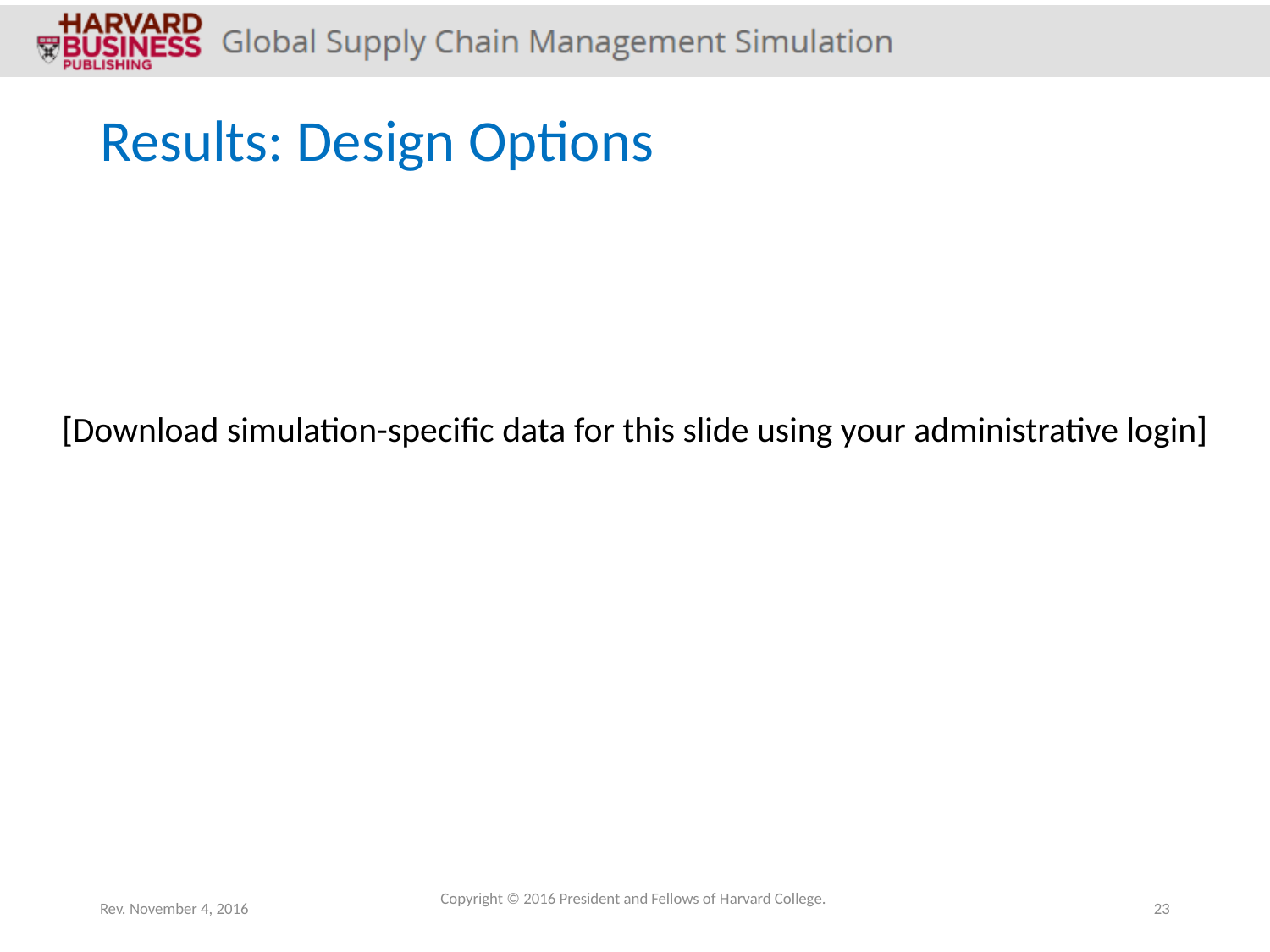

# Results: Design Options
[Download simulation-specific data for this slide using your administrative login]

Rev. November 4, 2016
Copyright © 2016 President and Fellows of Harvard College.

23